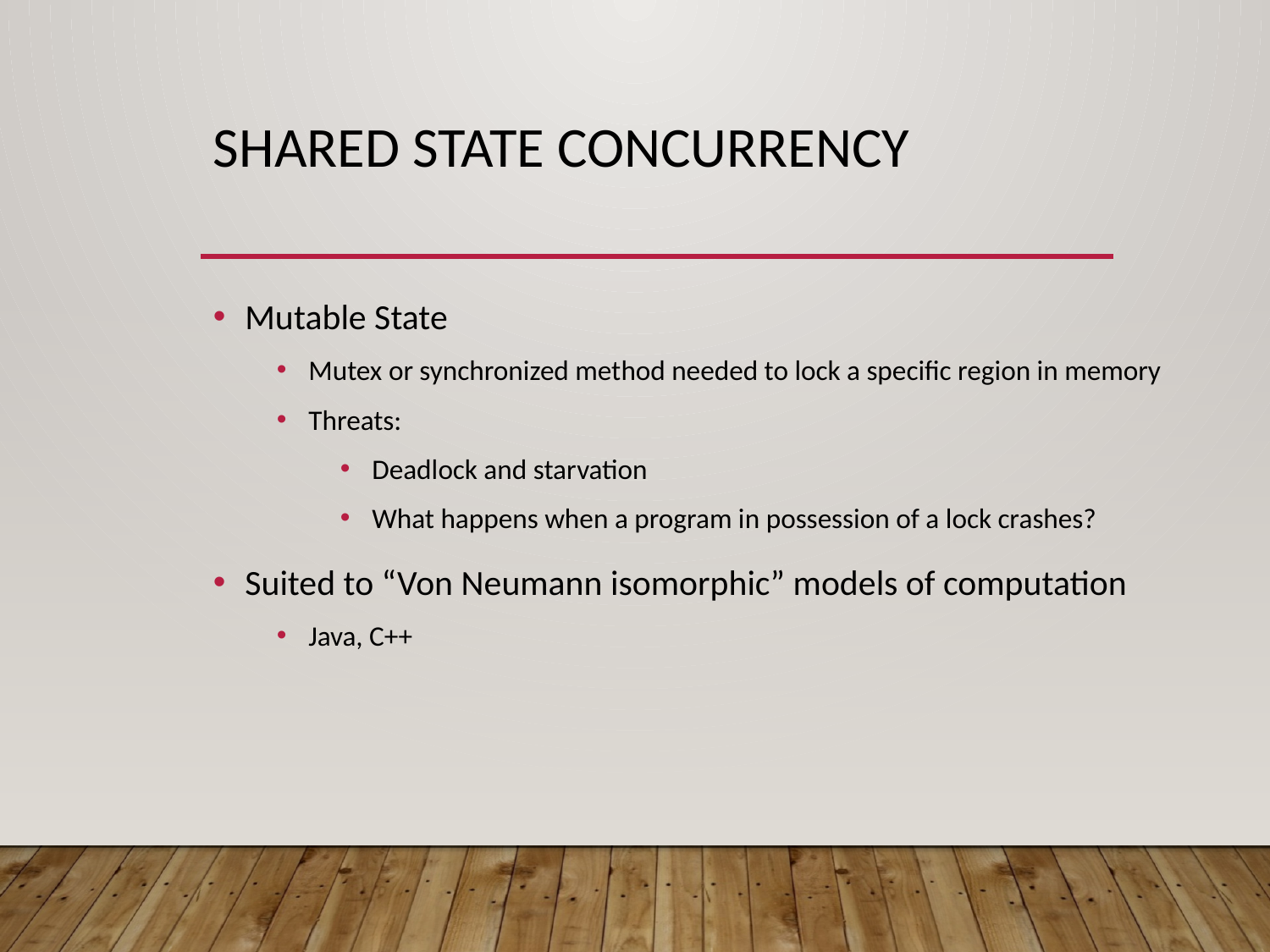

# Shared State Concurrency
Mutable State
Mutex or synchronized method needed to lock a specific region in memory
Threats:
Deadlock and starvation
What happens when a program in possession of a lock crashes?
Suited to “Von Neumann isomorphic” models of computation
Java, C++